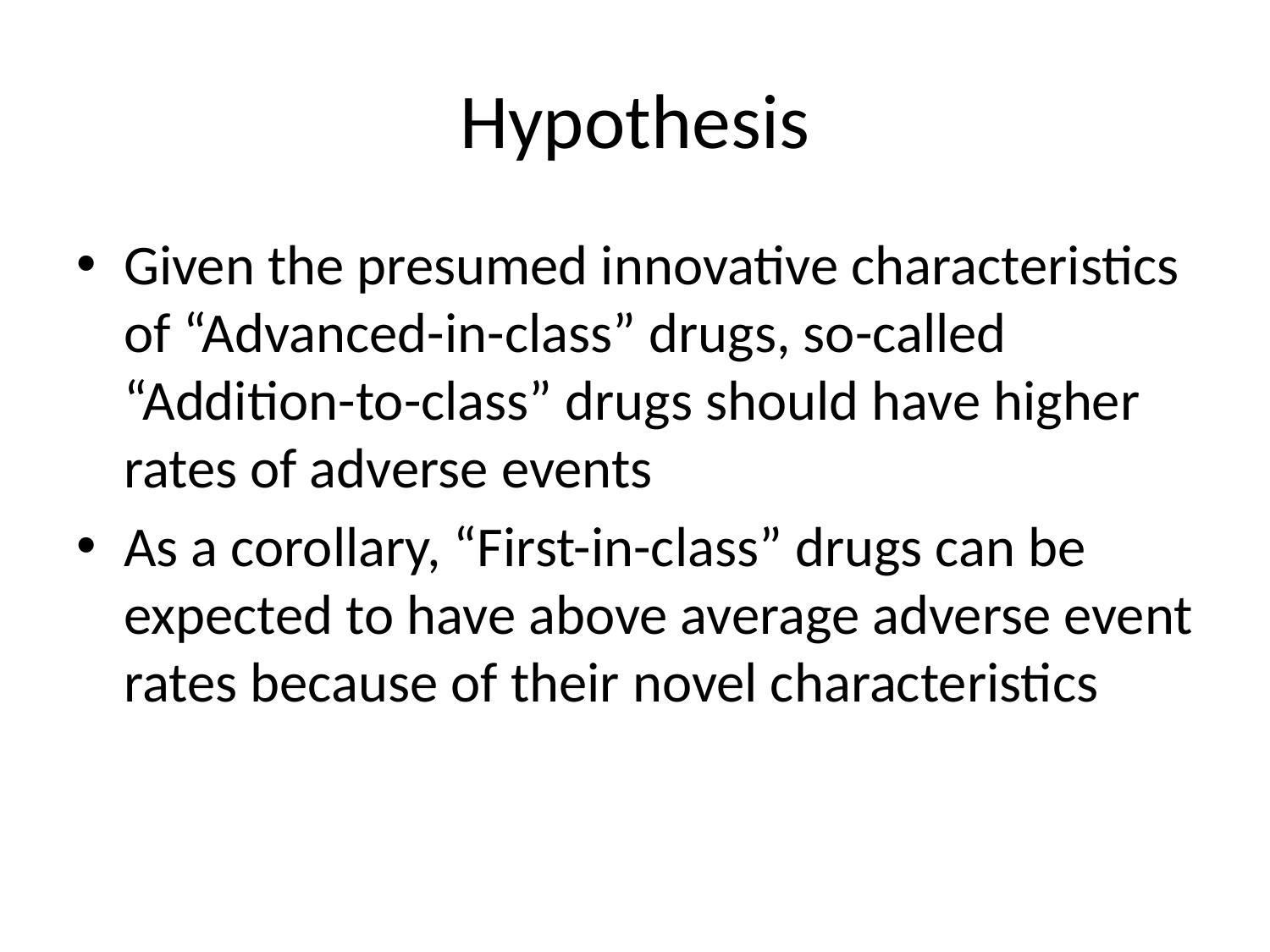

# Hypothesis
Given the presumed innovative characteristics of “Advanced-in-class” drugs, so-called “Addition-to-class” drugs should have higher rates of adverse events
As a corollary, “First-in-class” drugs can be expected to have above average adverse event rates because of their novel characteristics